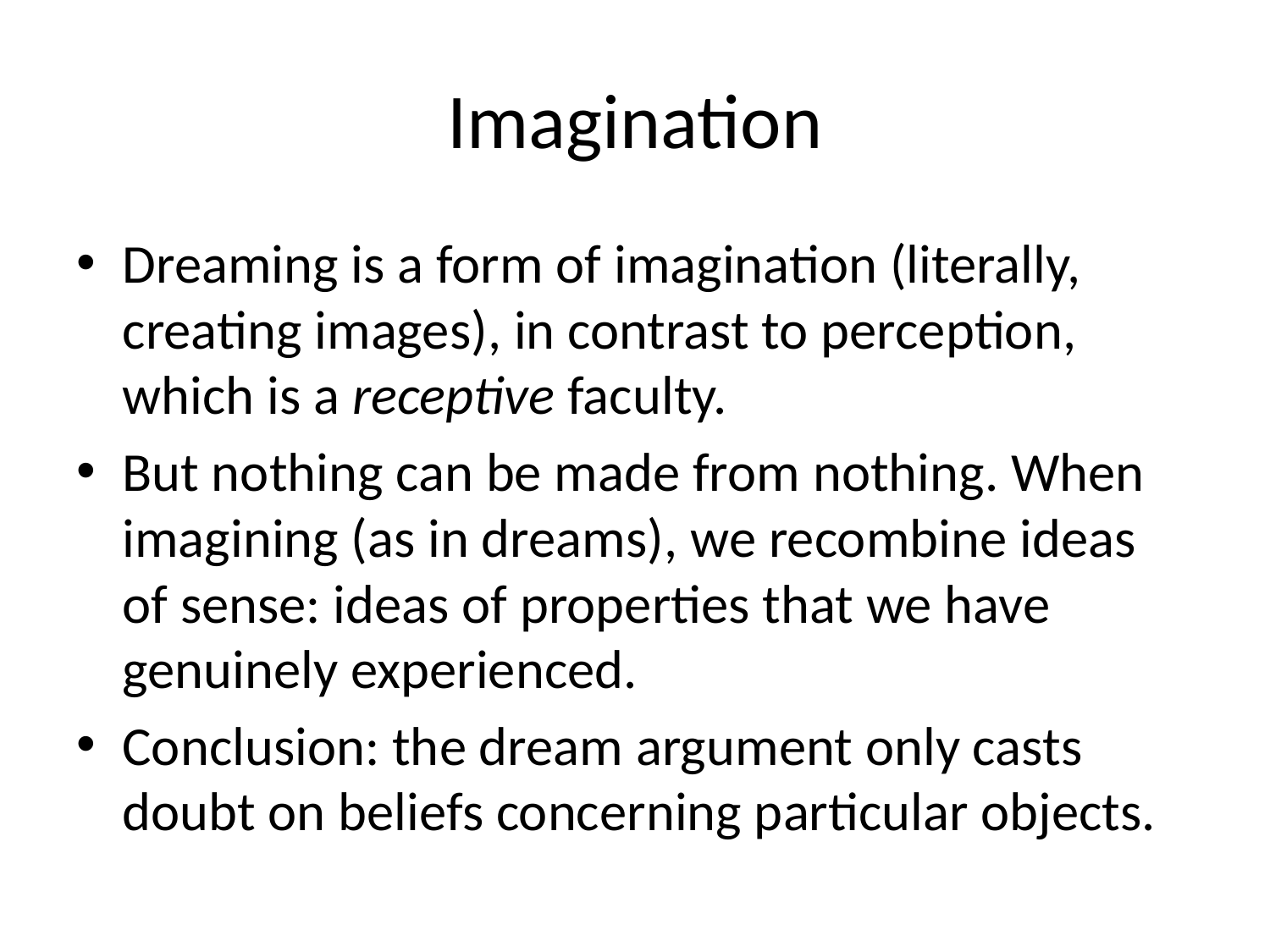

# Imagination
Dreaming is a form of imagination (literally, creating images), in contrast to perception, which is a receptive faculty.
But nothing can be made from nothing. When imagining (as in dreams), we recombine ideas of sense: ideas of properties that we have genuinely experienced.
Conclusion: the dream argument only casts doubt on beliefs concerning particular objects.